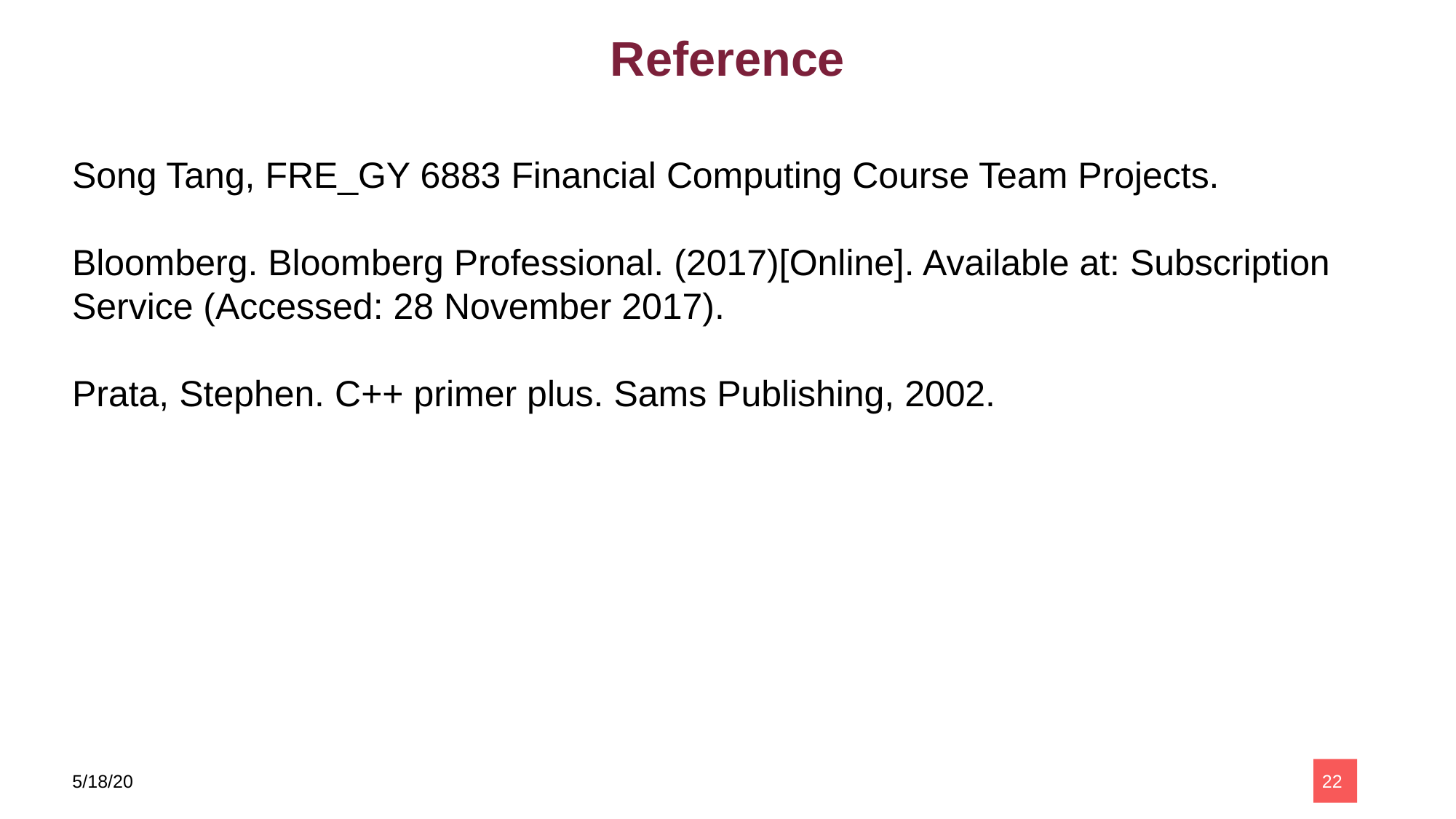

Reference

Song Tang, FRE_GY 6883 Financial Computing Course Team Projects.

Bloomberg. Bloomberg Professional. (2017)[Online]. Available at: Subscription
Service (Accessed: 28 November 2017).

Prata, Stephen. C++ primer plus. Sams Publishing, 2002.

5/18/20
22